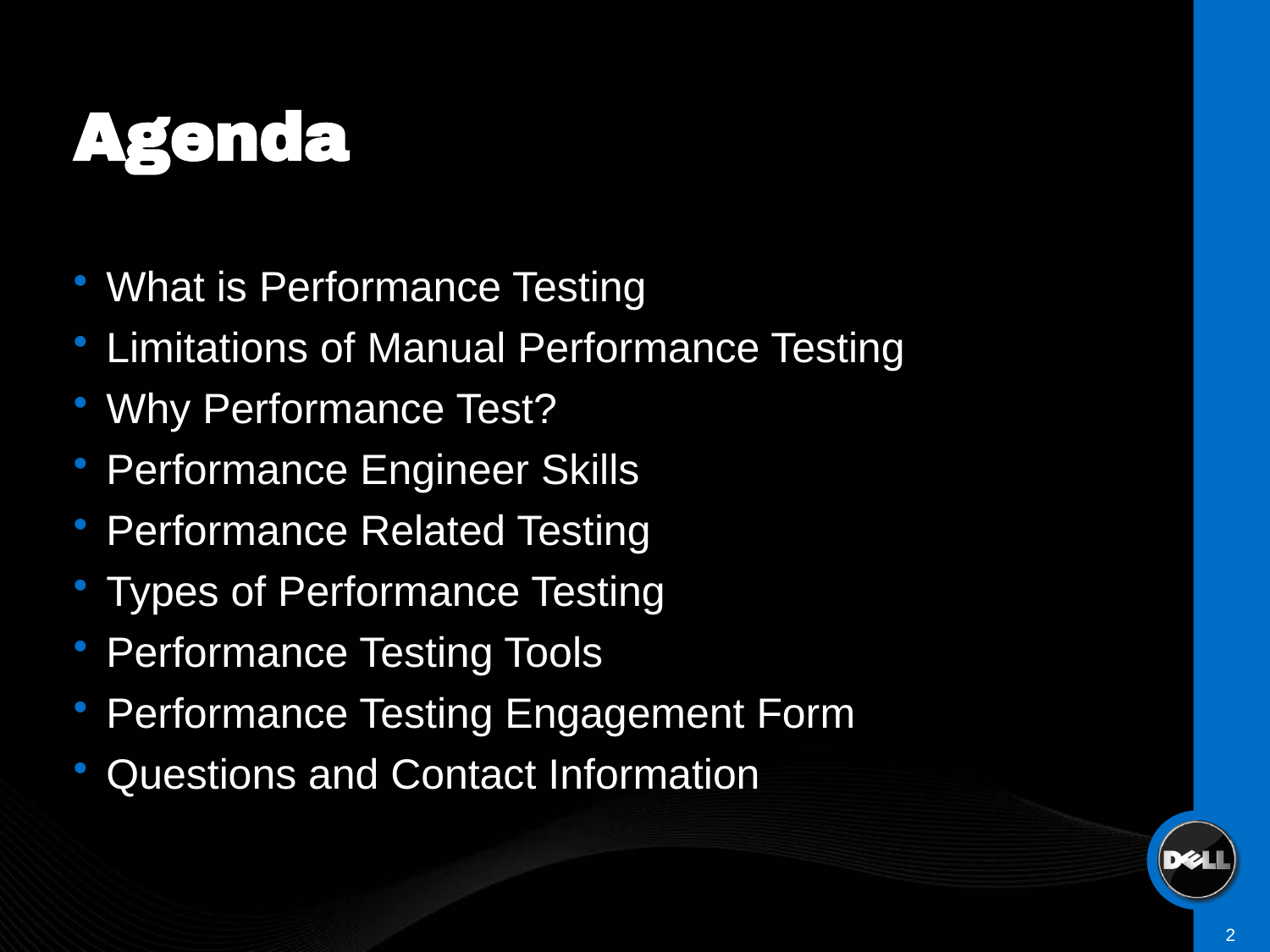

# Agenda
What is Performance Testing
Limitations of Manual Performance Testing
Why Performance Test?
Performance Engineer Skills
Performance Related Testing
Types of Performance Testing
Performance Testing Tools
Performance Testing Engagement Form
Questions and Contact Information

2